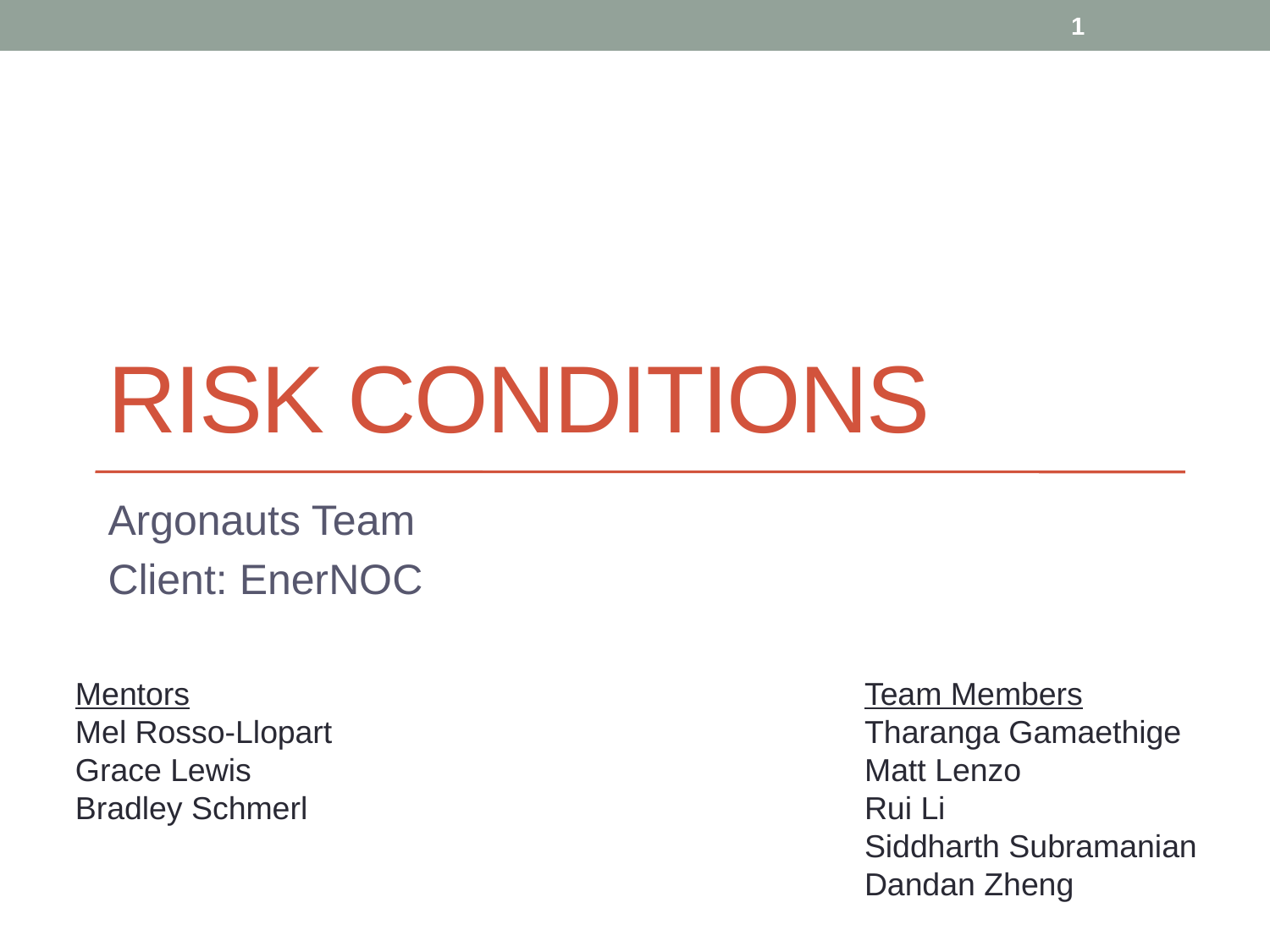

1
# Risk Conditions
Argonauts Team
Client: EnerNOC
Mentors
Mel Rosso-Llopart
Grace Lewis
Bradley Schmerl
Team Members
Tharanga Gamaethige
Matt Lenzo
Rui Li
Siddharth Subramanian
Dandan Zheng